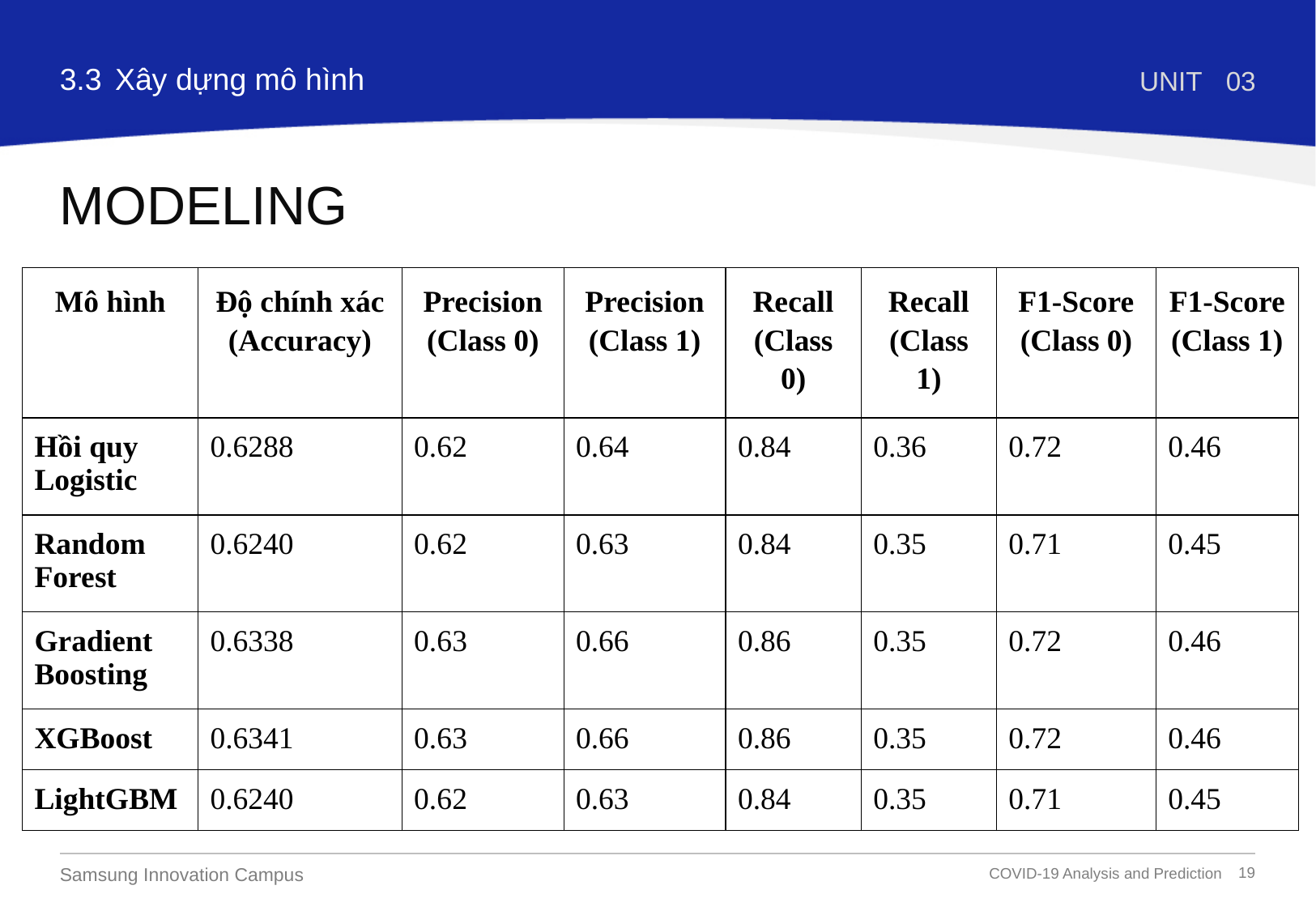

3.3
Xây dựng mô hình
UNIT
03
# MODELING
| Mô hình | Độ chính xác (Accuracy) | Precision (Class 0) | Precision (Class 1) | Recall (Class 0) | Recall (Class 1) | F1-Score (Class 0) | F1-Score (Class 1) |
| --- | --- | --- | --- | --- | --- | --- | --- |
| Hồi quy Logistic | 0.6288 | 0.62 | 0.64 | 0.84 | 0.36 | 0.72 | 0.46 |
| Random Forest | 0.6240 | 0.62 | 0.63 | 0.84 | 0.35 | 0.71 | 0.45 |
| Gradient Boosting | 0.6338 | 0.63 | 0.66 | 0.86 | 0.35 | 0.72 | 0.46 |
| XGBoost | 0.6341 | 0.63 | 0.66 | 0.86 | 0.35 | 0.72 | 0.46 |
| LightGBM | 0.6240 | 0.62 | 0.63 | 0.84 | 0.35 | 0.71 | 0.45 |
19